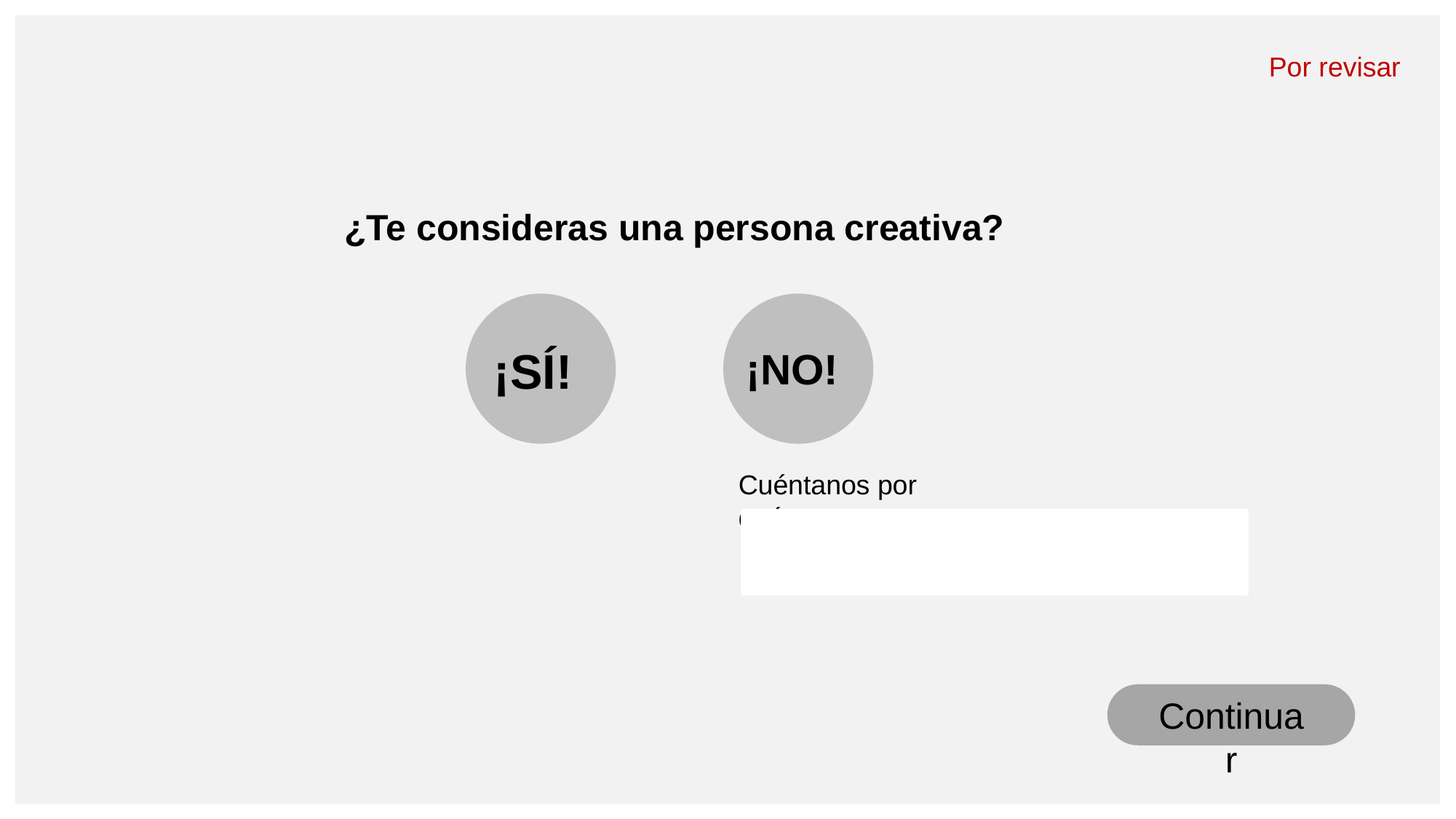

Por revisar
¿Te consideras una persona creativa?

¡SÍ!
¡NO!
Cuéntanos por qué:

Continuar